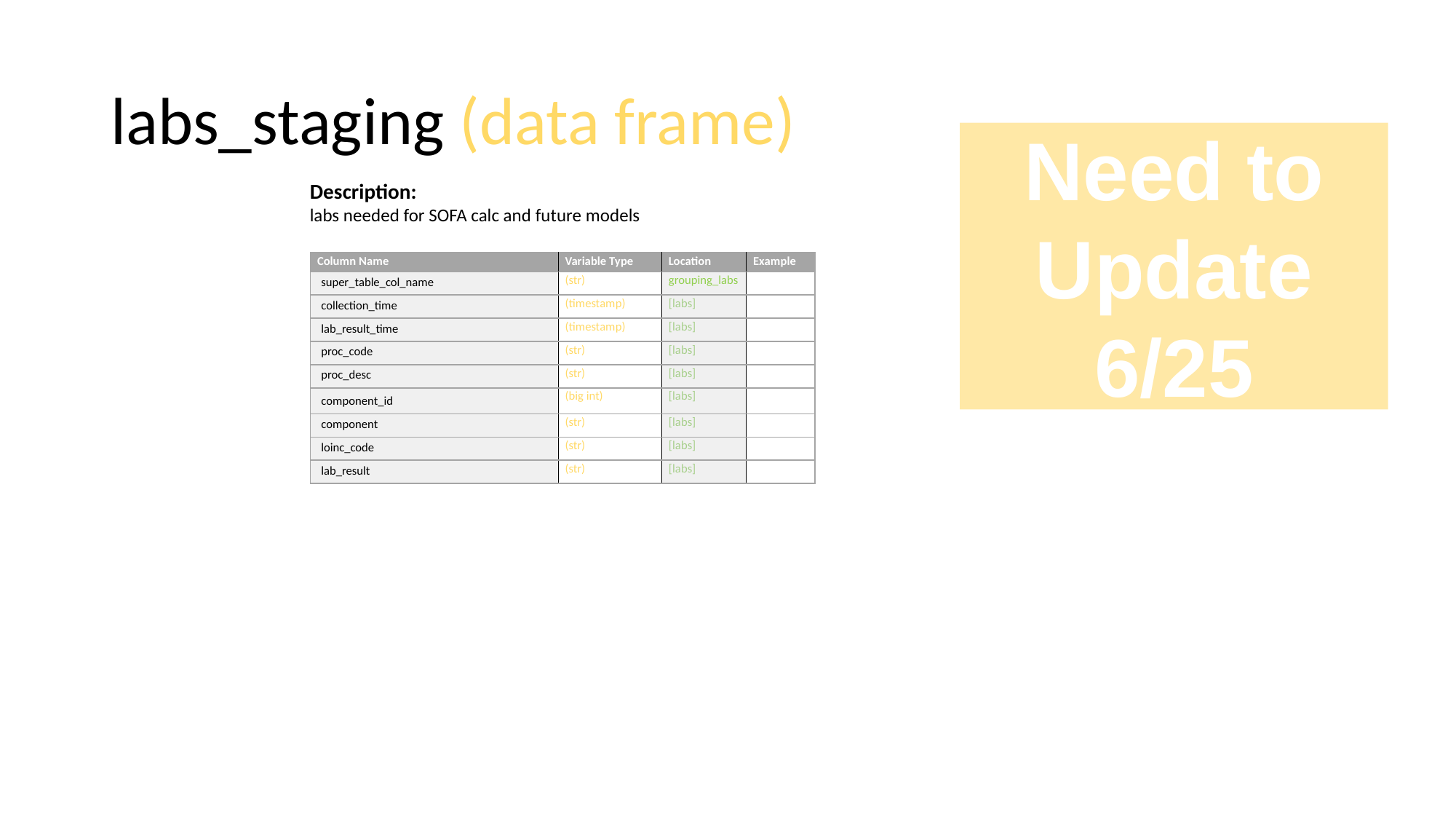

# labs_staging (data frame)
Need to Update
6/25
Description:
labs needed for SOFA calc and future models
| Column Name | Variable Type | Location | Example |
| --- | --- | --- | --- |
| super\_table\_col\_name | (str) | grouping\_labs |  |
| collection\_time | (timestamp) | [labs] |  |
| lab\_result\_time | (timestamp) | [labs] |  |
| proc\_code | (str) | [labs] |  |
| proc\_desc | (str) | [labs] |  |
| component\_id | (big int) | [labs] |  |
| component | (str) | [labs] |  |
| loinc\_code | (str) | [labs] |  |
| lab\_result | (str) | [labs] |  |